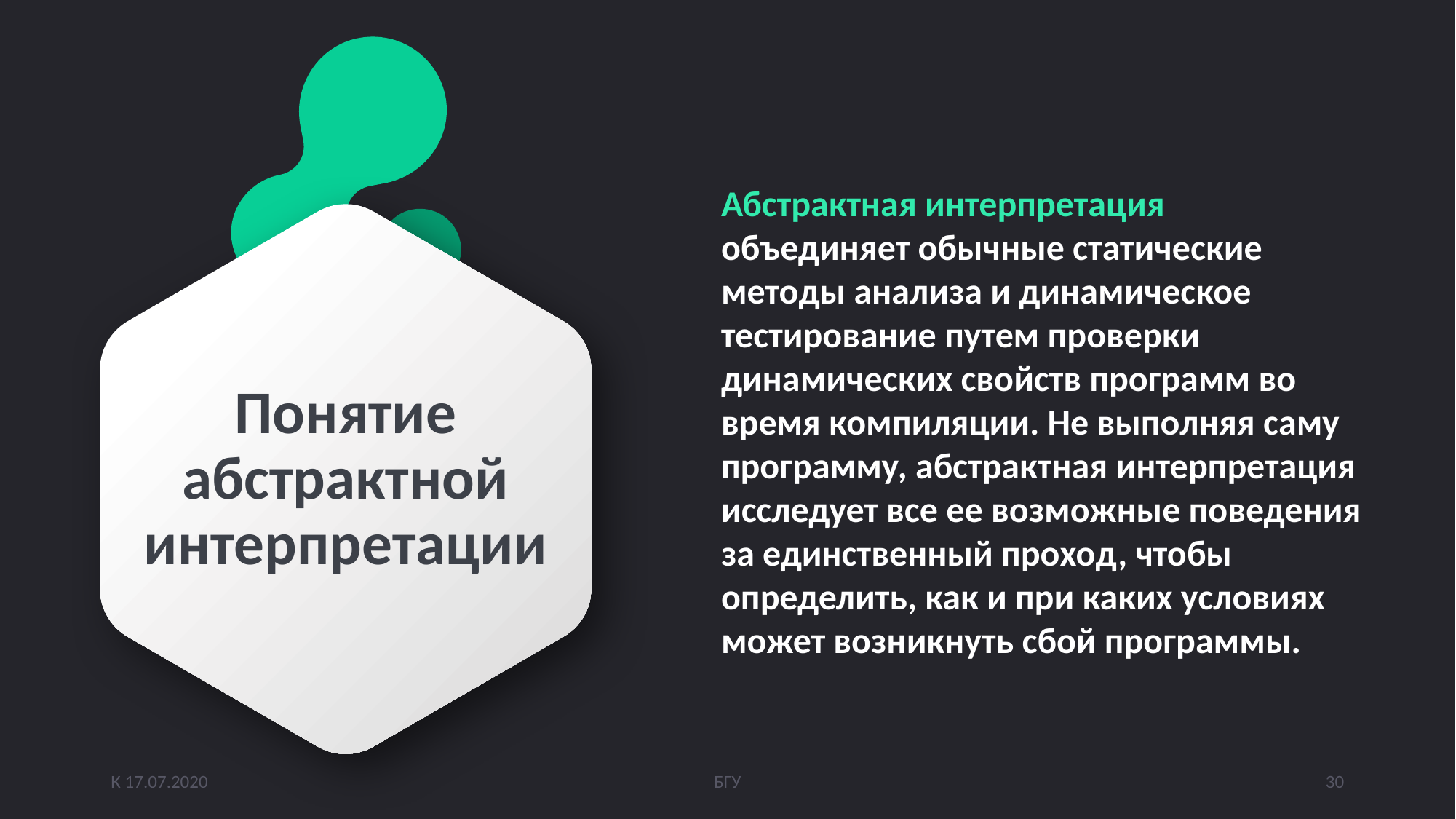

Абстрактная интерпретация объединяет обычные статические методы анализа и динамическое тестирование путем проверки динамических свойств программ во время компиляции. Не выполняя саму программу, абстрактная интерпретация исследует все ее возможные поведения за единственный проход, чтобы определить, как и при каких условиях может возникнуть сбой программы.

# Понятие абстрактной интерпретации
К 17.07.2020
БГУ
30